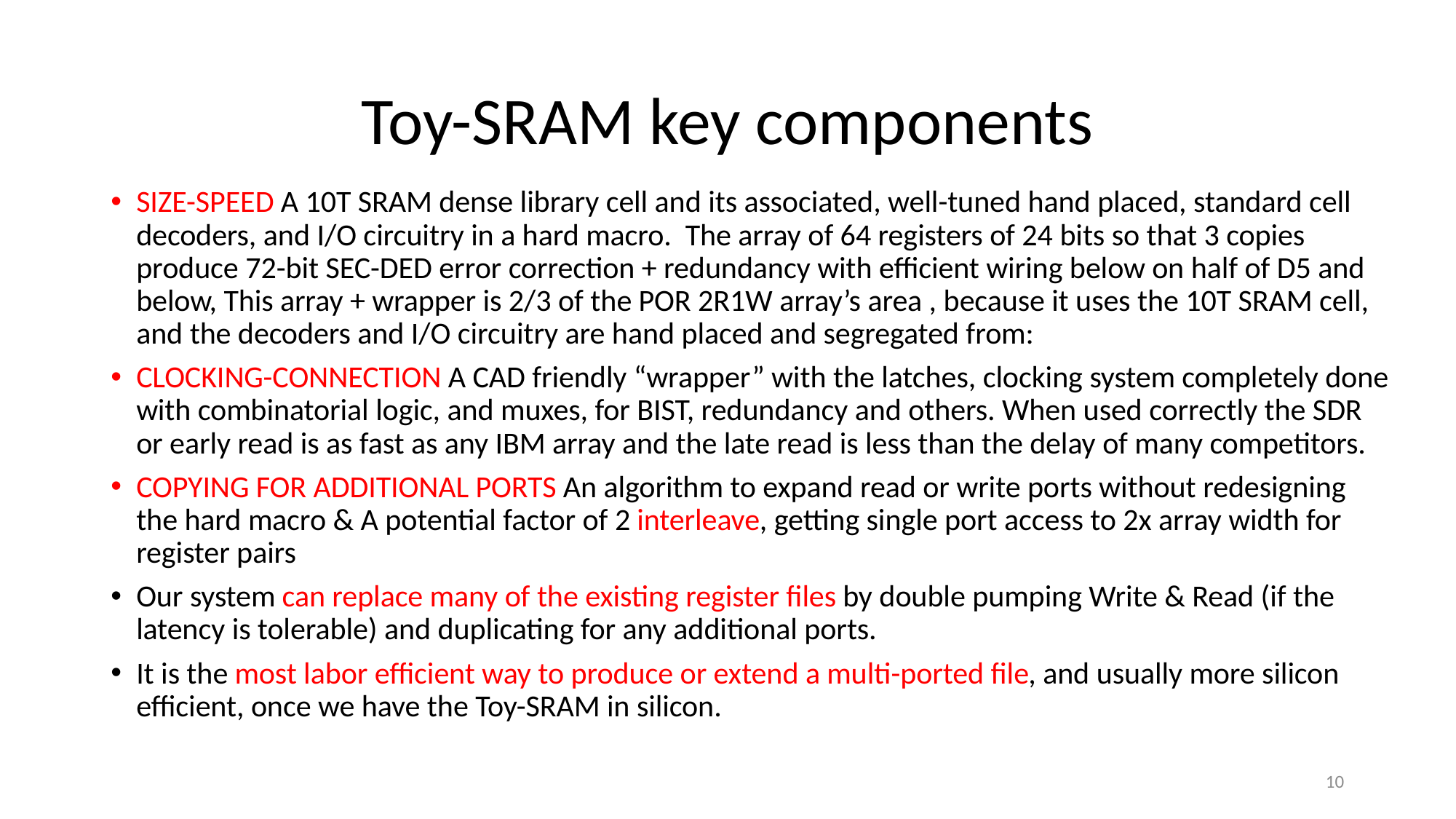

# Toy-SRAM key components
SIZE-SPEED A 10T SRAM dense library cell and its associated, well-tuned hand placed, standard cell decoders, and I/O circuitry in a hard macro.  The array of 64 registers of 24 bits so that 3 copies produce 72-bit SEC-DED error correction + redundancy with efficient wiring below on half of D5 and below, This array + wrapper is 2/3 of the POR 2R1W array’s area , because it uses the 10T SRAM cell, and the decoders and I/O circuitry are hand placed and segregated from:
CLOCKING-CONNECTION A CAD friendly “wrapper” with the latches, clocking system completely done with combinatorial logic, and muxes, for BIST, redundancy and others. When used correctly the SDR or early read is as fast as any IBM array and the late read is less than the delay of many competitors.
COPYING FOR ADDITIONAL PORTS An algorithm to expand read or write ports without redesigning the hard macro & A potential factor of 2 interleave, getting single port access to 2x array width for register pairs
Our system can replace many of the existing register files by double pumping Write & Read (if the latency is tolerable) and duplicating for any additional ports.
It is the most labor efficient way to produce or extend a multi-ported file, and usually more silicon efficient, once we have the Toy-SRAM in silicon.

10